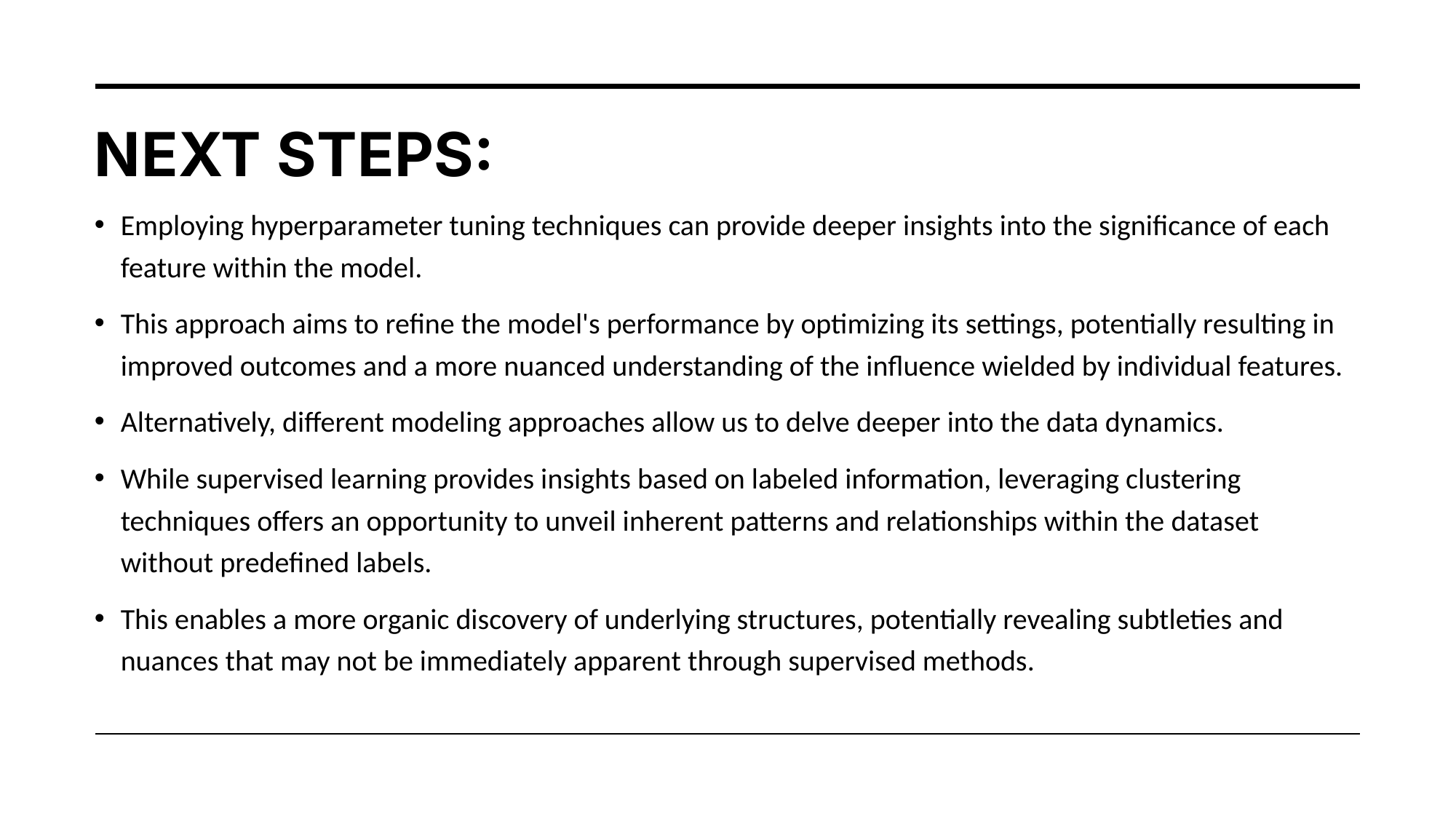

# Next steps:
Employing hyperparameter tuning techniques can provide deeper insights into the significance of each feature within the model.
This approach aims to refine the model's performance by optimizing its settings, potentially resulting in improved outcomes and a more nuanced understanding of the influence wielded by individual features.
Alternatively, different modeling approaches allow us to delve deeper into the data dynamics.
While supervised learning provides insights based on labeled information, leveraging clustering techniques offers an opportunity to unveil inherent patterns and relationships within the dataset without predefined labels.
This enables a more organic discovery of underlying structures, potentially revealing subtleties and nuances that may not be immediately apparent through supervised methods.